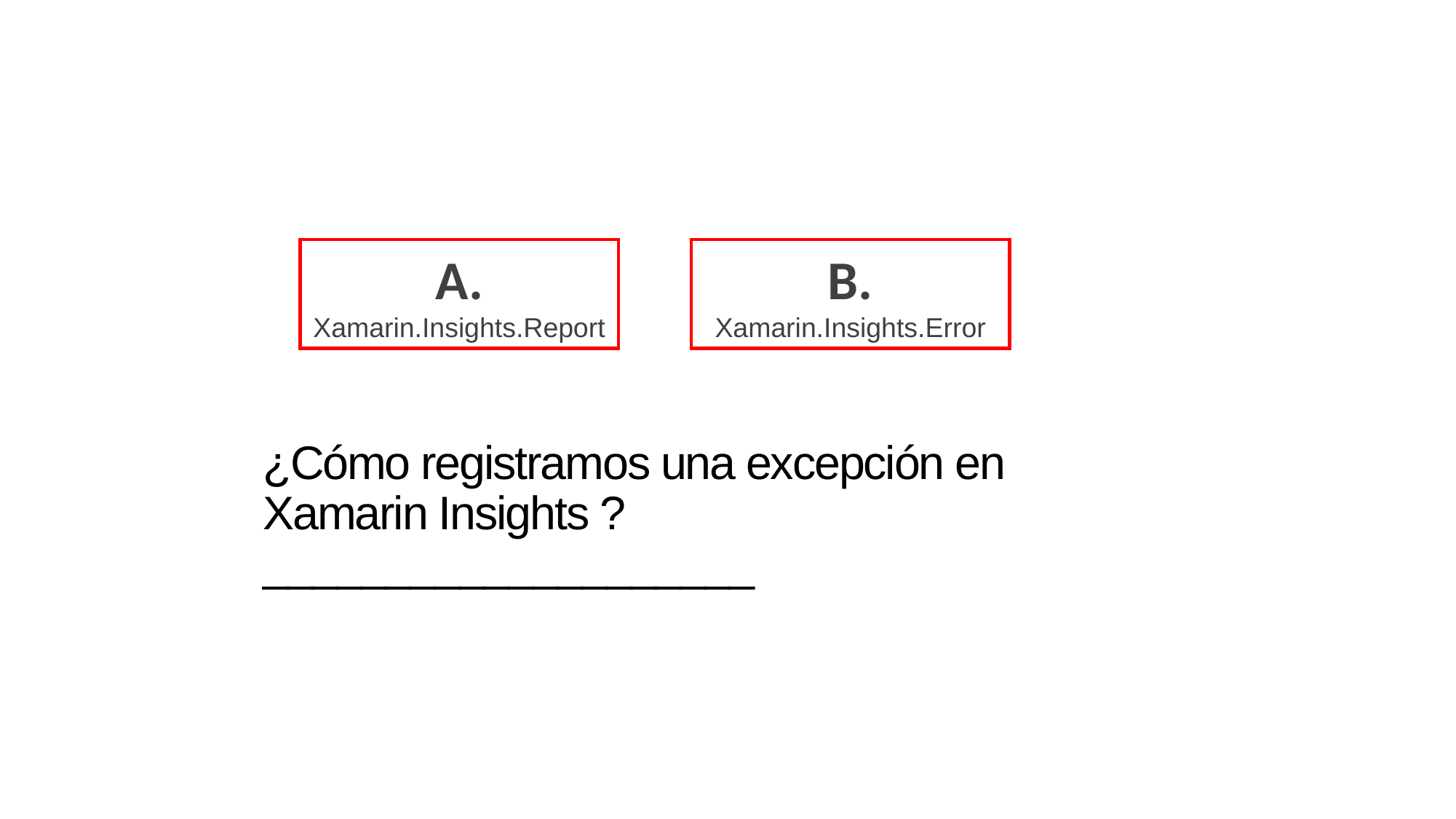

A. Xamarin.Insights.Report
B. Xamarin.Insights.Error
# ¿Cómo registramos una excepción en Xamarin Insights ? ____________________